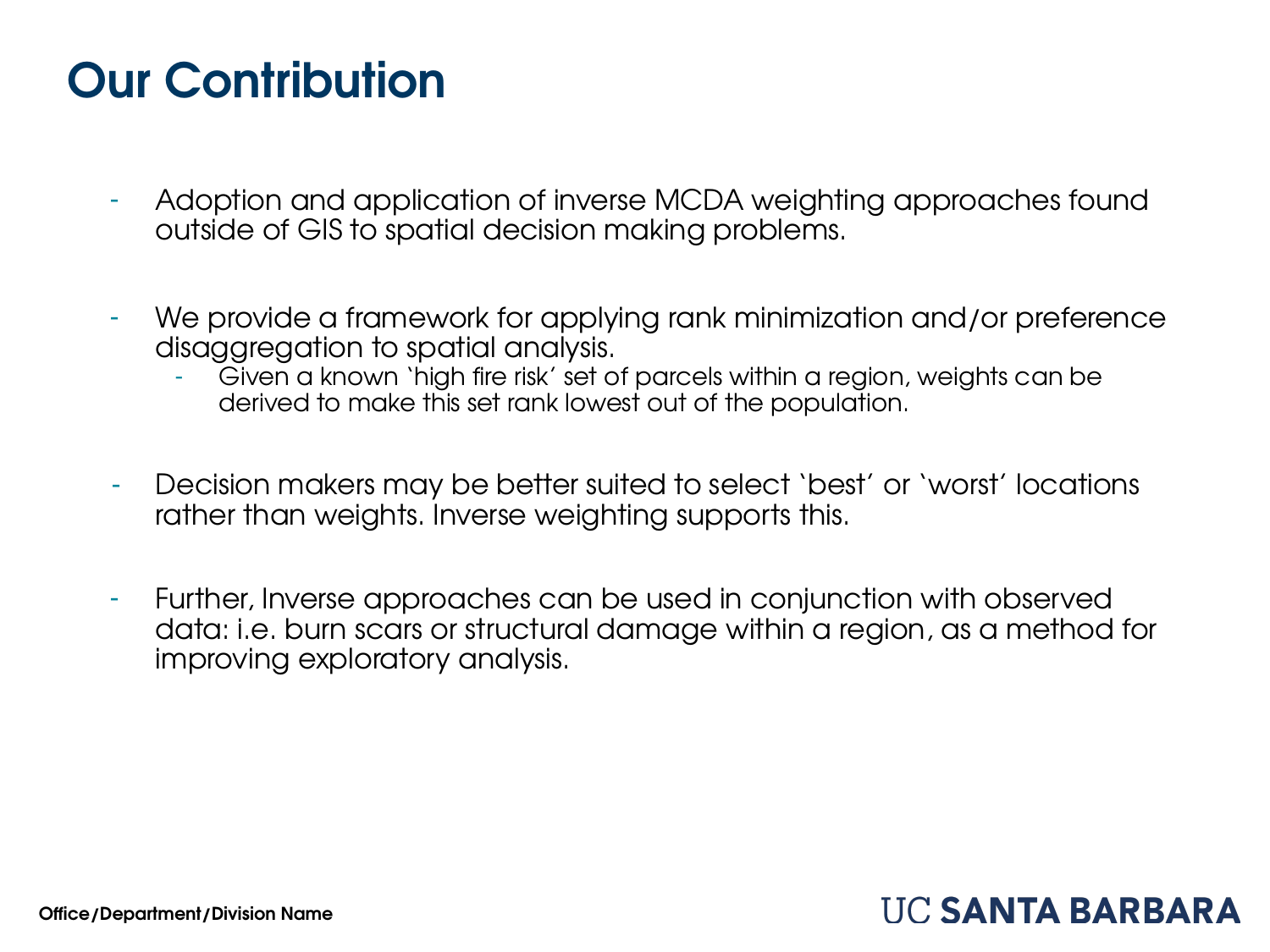

# Our Contribution
Adoption and application of inverse MCDA weighting approaches found outside of GIS to spatial decision making problems.

We provide a framework for applying rank minimization and/or preference disaggregation to spatial analysis.
Given a known ‘high fire risk’ set of parcels within a region, weights can be derived to make this set rank lowest out of the population.

Decision makers may be better suited to select ‘best’ or ‘worst’ locations rather than weights. Inverse weighting supports this.

Further, Inverse approaches can be used in conjunction with observed data: i.e. burn scars or structural damage within a region, as a method for improving exploratory analysis.